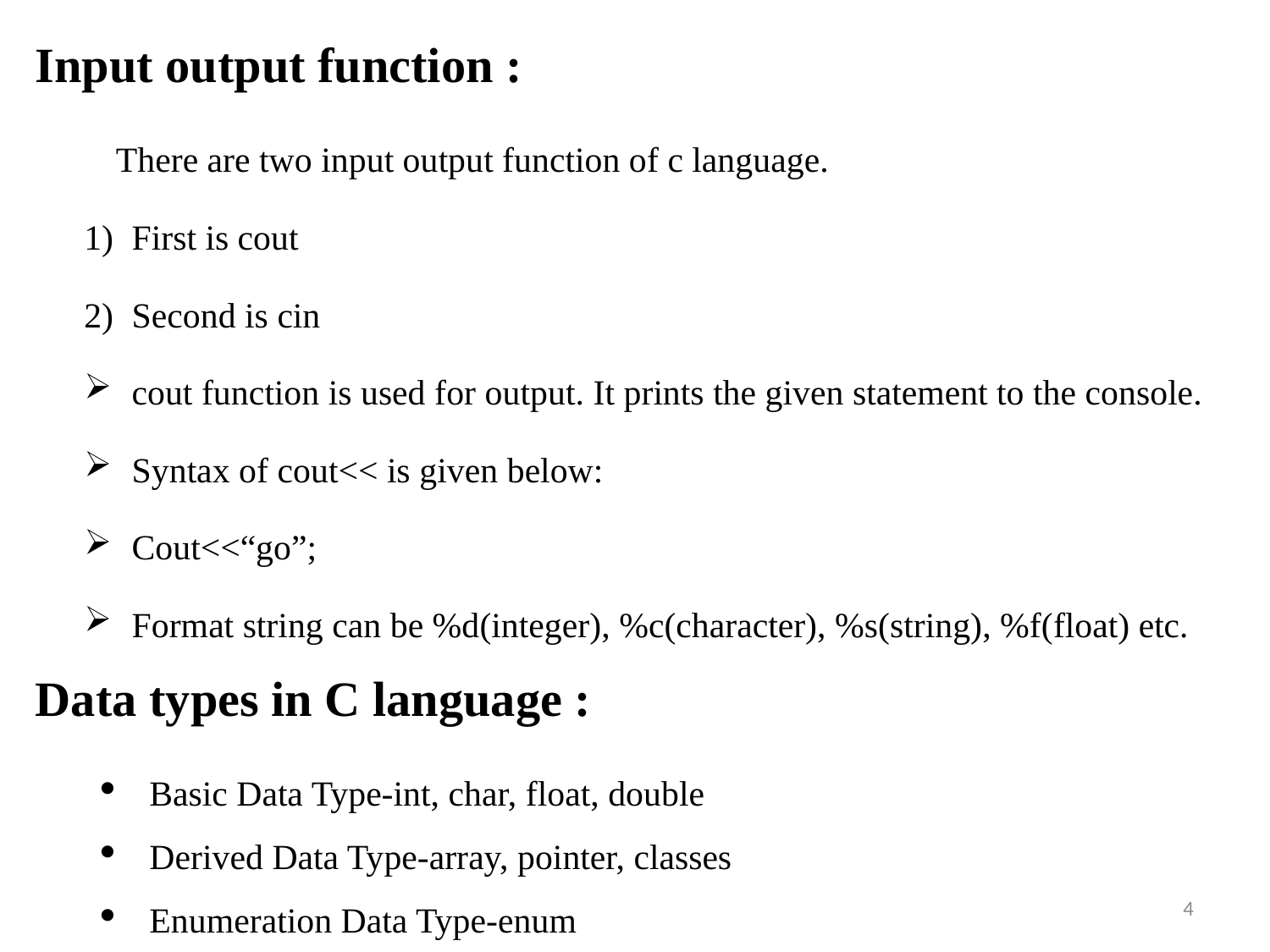

Input output function :
There are two input output function of c language.
First is cout
Second is cin
cout function is used for output. It prints the given statement to the console.
Syntax of cout<< is given below:
Cout<<“go”;
Format string can be %d(integer), %c(character), %s(string), %f(float) etc.

Data types in C language :
Basic Data Type-int, char, float, double
Derived Data Type-array, pointer, classes
Enumeration Data Type-enum

4